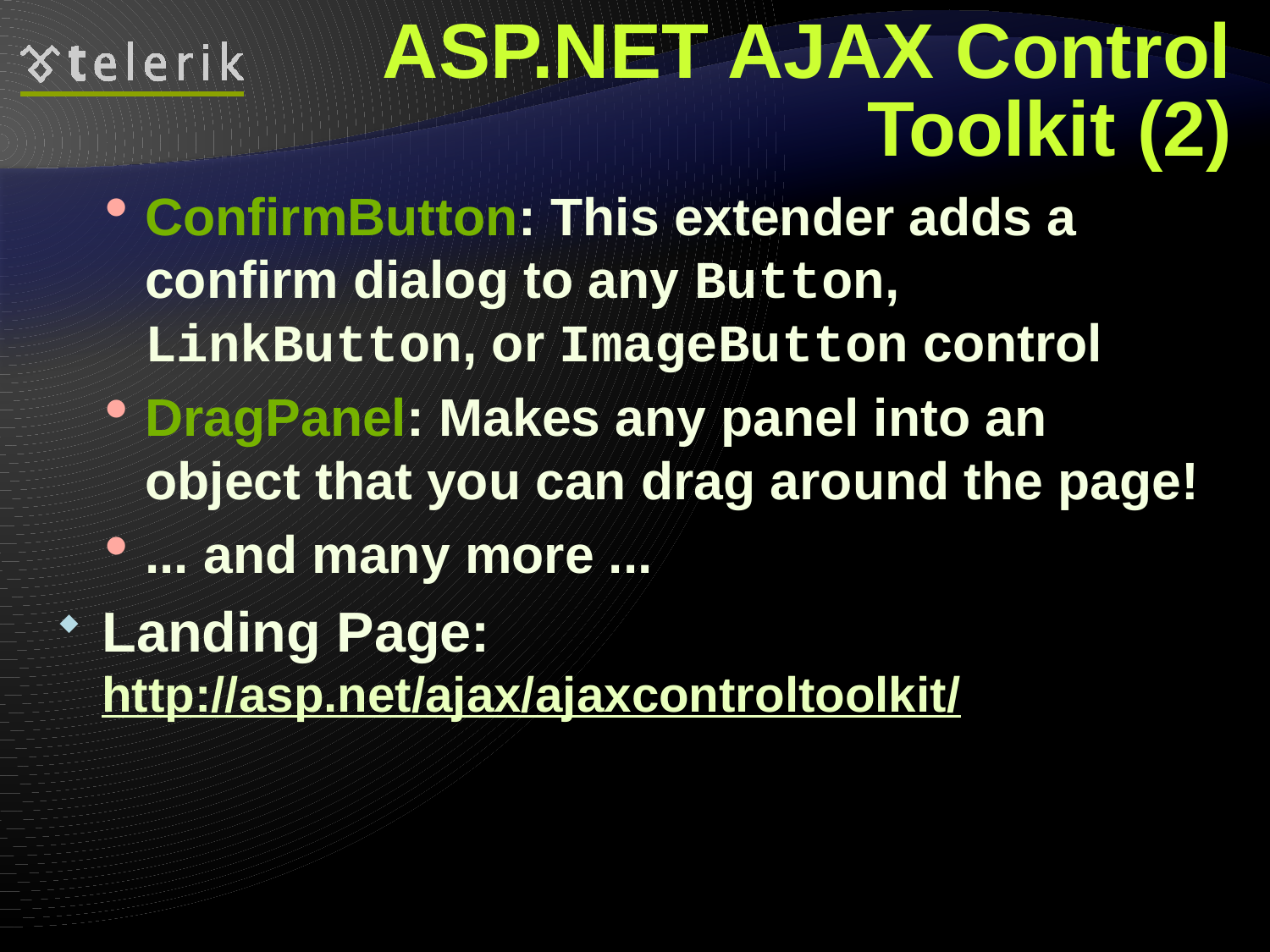

ASP.NET AJAX Control Toolkit (2)
ConfirmButton: This extender adds a confirm dialog to any Button, LinkButton, or ImageButton control
DragPanel: Makes any panel into an object that you can drag around the page!
... and many more ...
Landing Page: http://asp.net/ajax/ajaxcontroltoolkit/